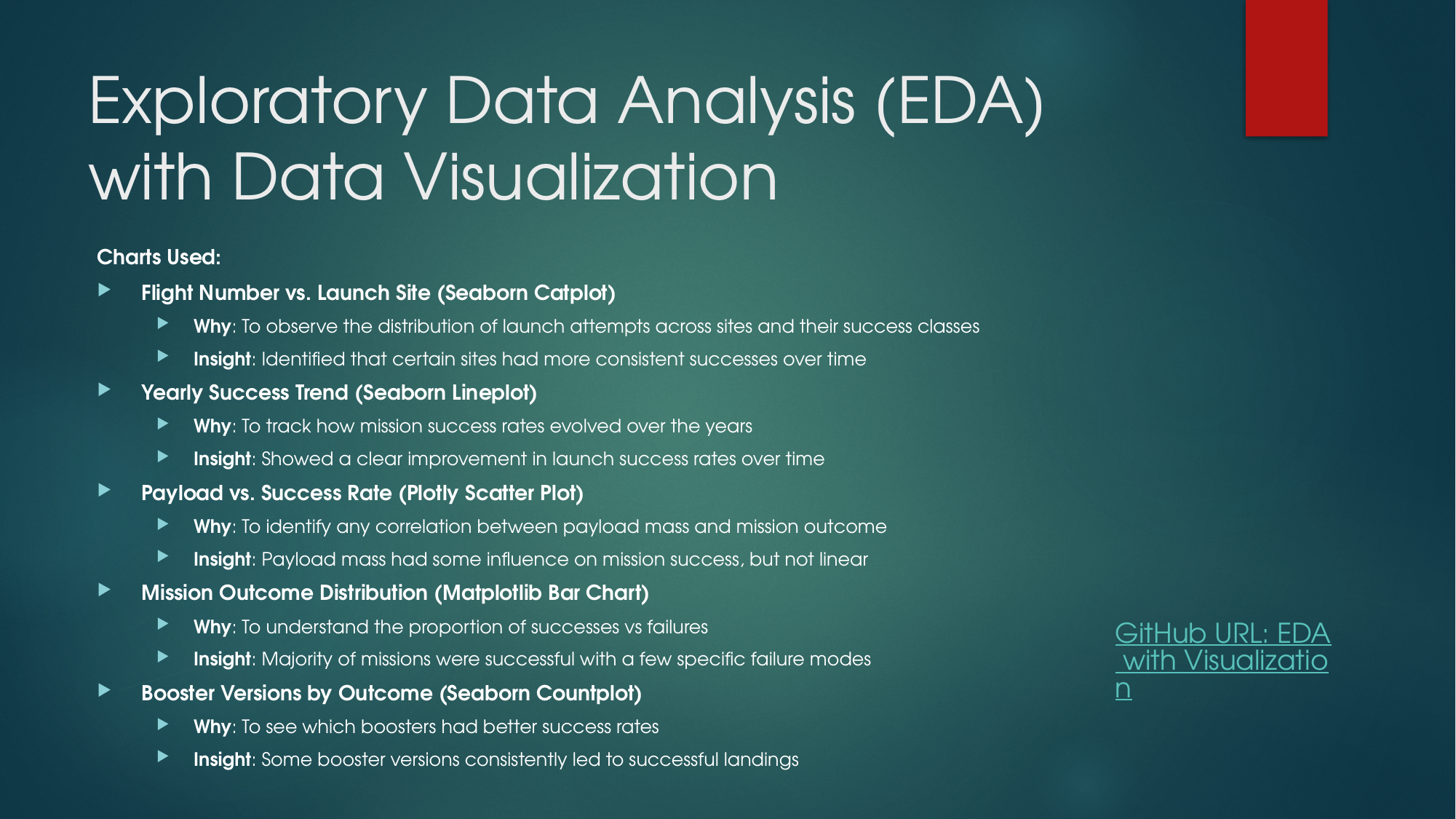

# Exploratory Data Analysis (EDA) with Data Visualization
Charts Used:
Flight Number vs. Launch Site (Seaborn Catplot)
Why: To observe the distribution of launch attempts across sites and their success classes
Insight: Identified that certain sites had more consistent successes over time
Yearly Success Trend (Seaborn Lineplot)
Why: To track how mission success rates evolved over the years
Insight: Showed a clear improvement in launch success rates over time
Payload vs. Success Rate (Plotly Scatter Plot)
Why: To identify any correlation between payload mass and mission outcome
Insight: Payload mass had some influence on mission success, but not linear
Mission Outcome Distribution (Matplotlib Bar Chart)
Why: To understand the proportion of successes vs failures
Insight: Majority of missions were successful with a few specific failure modes
Booster Versions by Outcome (Seaborn Countplot)
Why: To see which boosters had better success rates
Insight: Some booster versions consistently led to successful landings

GitHub URL: EDA with Visualization